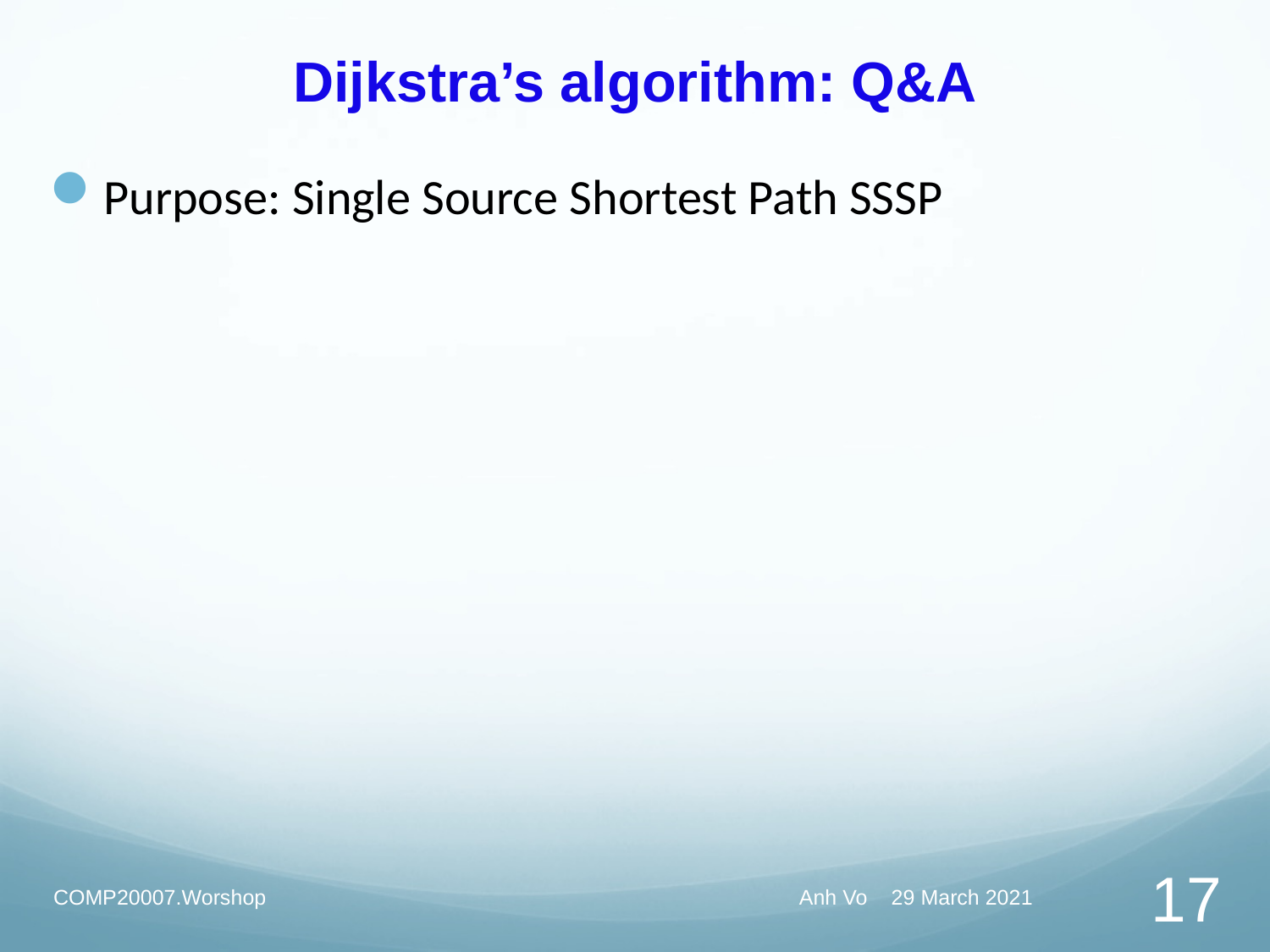

# Dijkstra’s algorithm: Q&A
Purpose: Single Source Shortest Path SSSP
COMP20007.Worshop
Anh Vo    29 March 2021
17